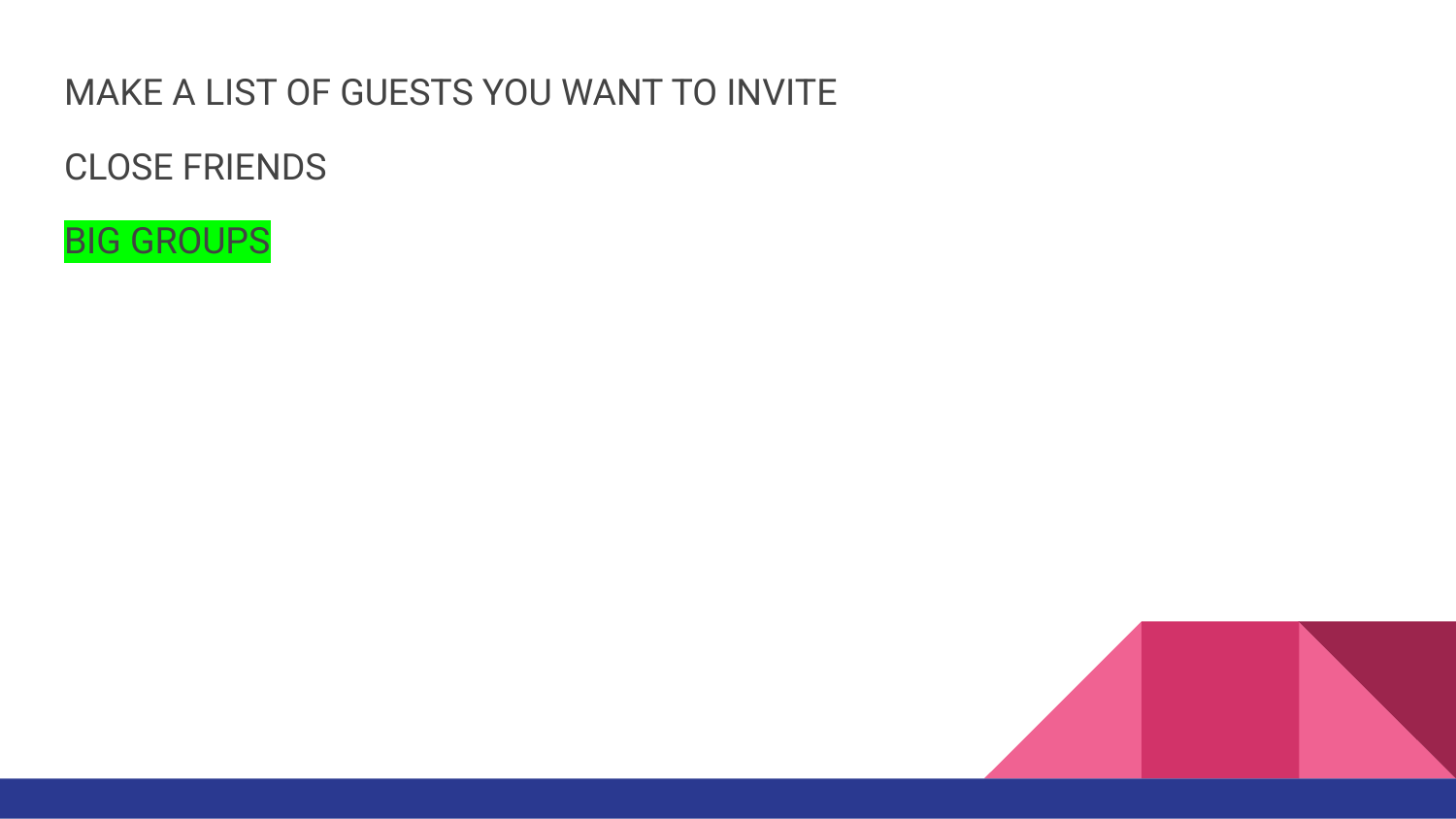

MAKE A LIST OF GUESTS YOU WANT TO INVITE
CLOSE FRIENDS
BIG GROUPS